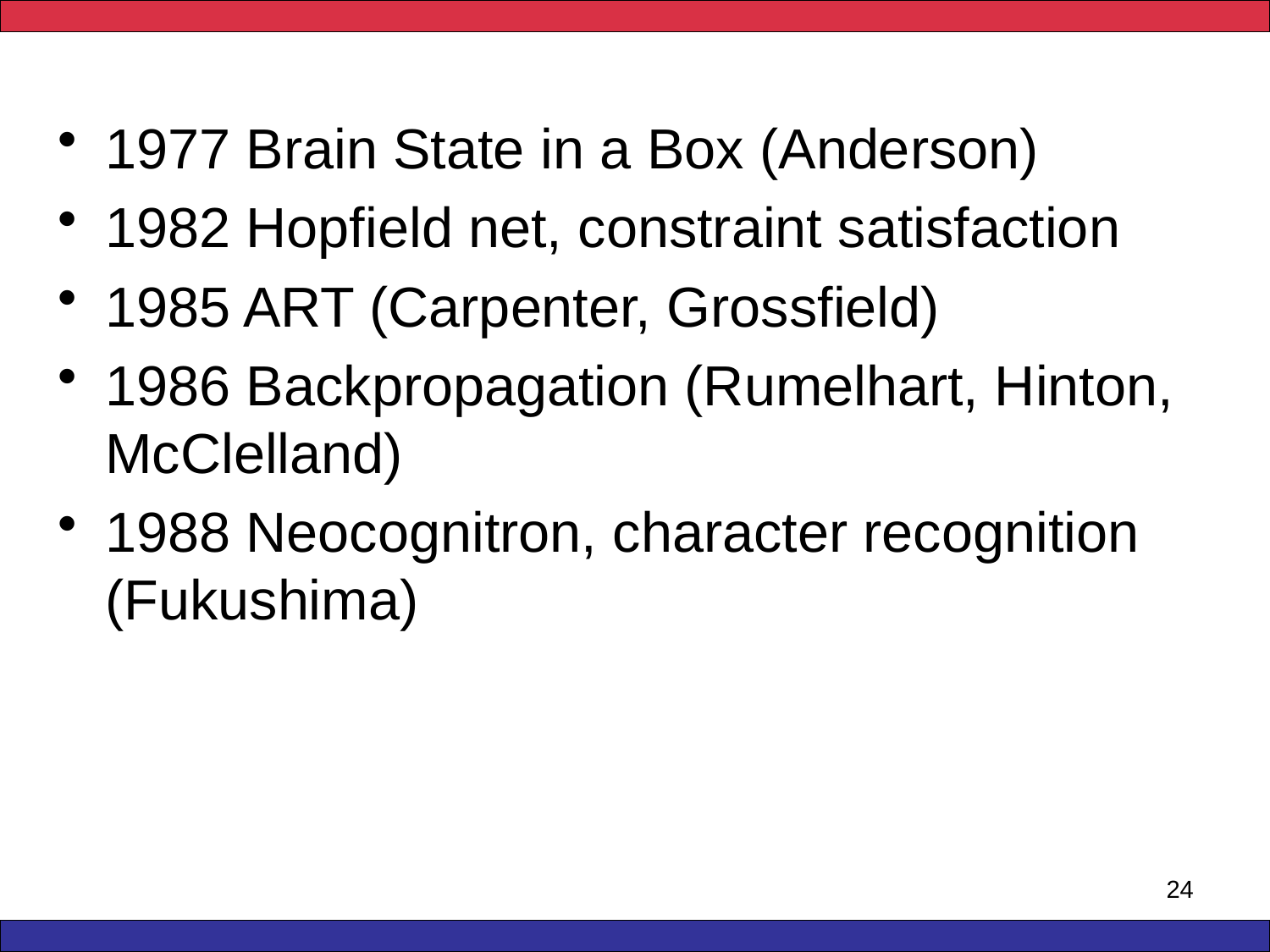

1977 Brain State in a Box (Anderson)
1982 Hopfield net, constraint satisfaction
1985 ART (Carpenter, Grossfield)
1986 Backpropagation (Rumelhart, Hinton, McClelland)
1988 Neocognitron, character recognition (Fukushima)
24